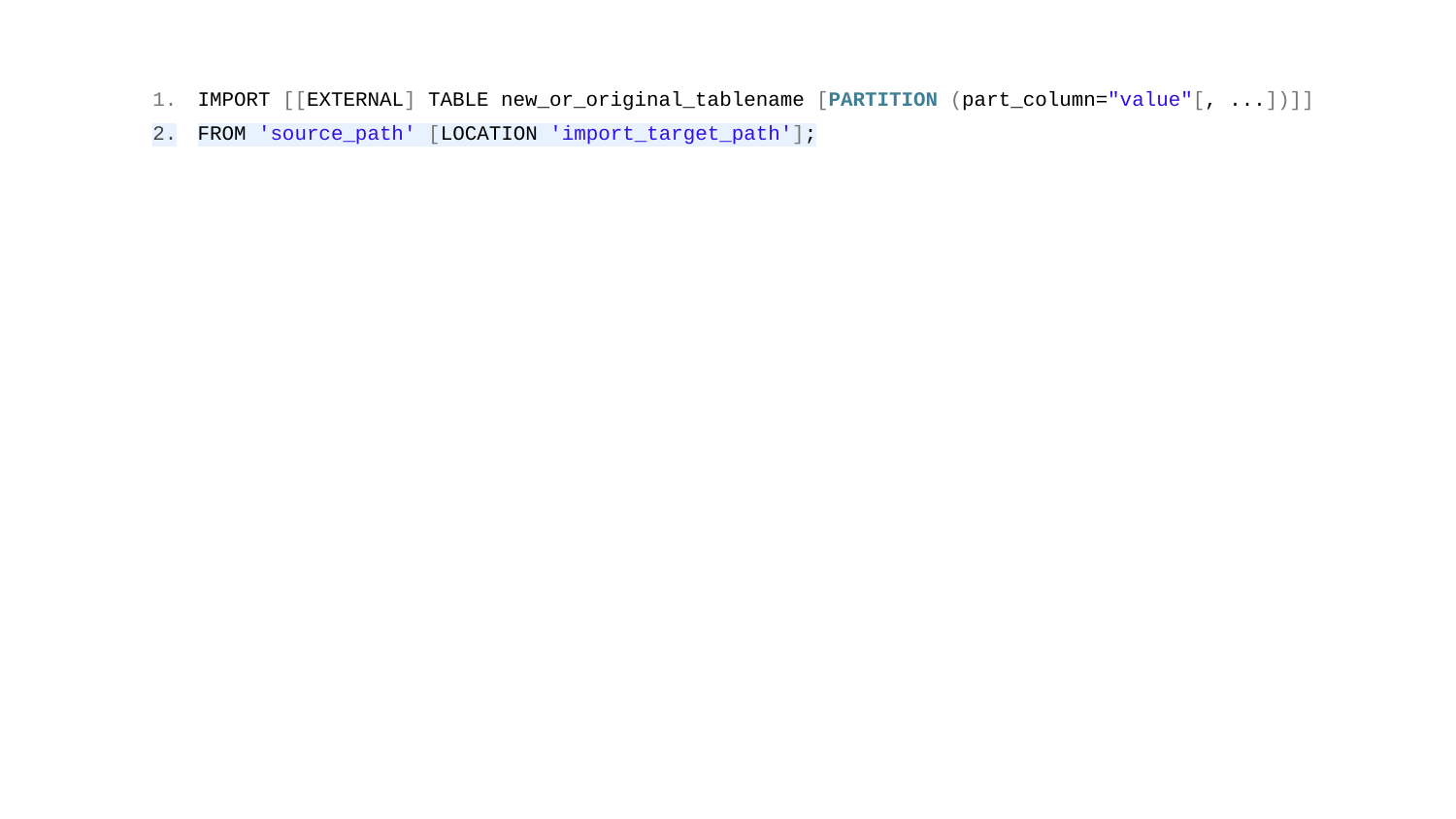

IMPORT [[EXTERNAL] TABLE new_or_original_tablename [PARTITION (part_column="value"[, ...])]]
FROM 'source_path' [LOCATION 'import_target_path'];